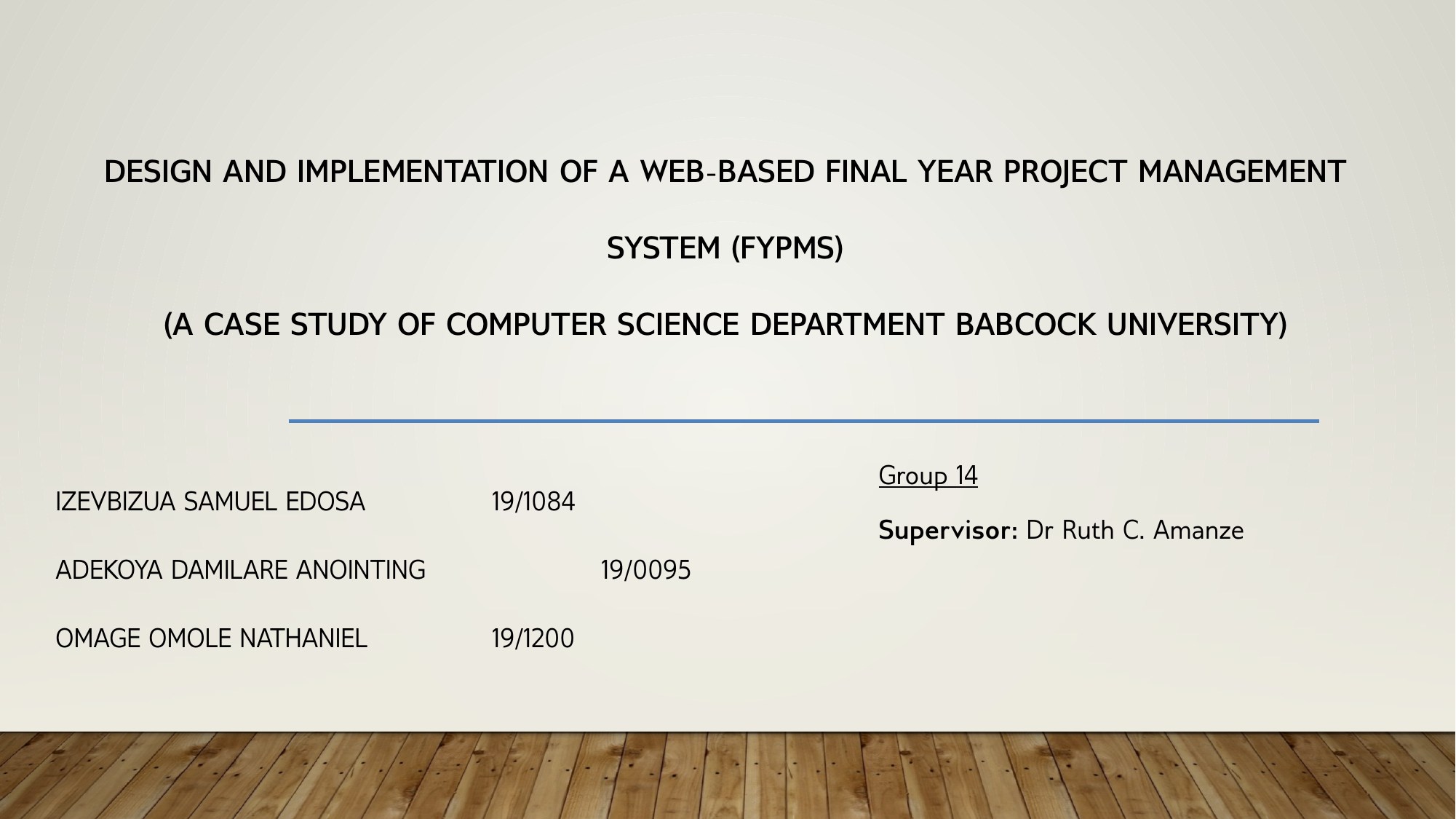

# DESIGN AND IMPLEMENTATION OF A WEB-BASED FINAL YEAR PROJECT MANAGEMENT SYSTEM (FYPMS) (A CASE STUDY OF COMPUTER SCIENCE DEPARTMENT BABCOCK UNIVERSITY)
IZEVBIZUA SAMUEL EDOSA 		19/1084
ADEKOYA DAMILARE ANOINTING 		19/0095
OMAGE OMOLE NATHANIEL 		19/1200

Group 14
Supervisor: Dr Ruth C. Amanze